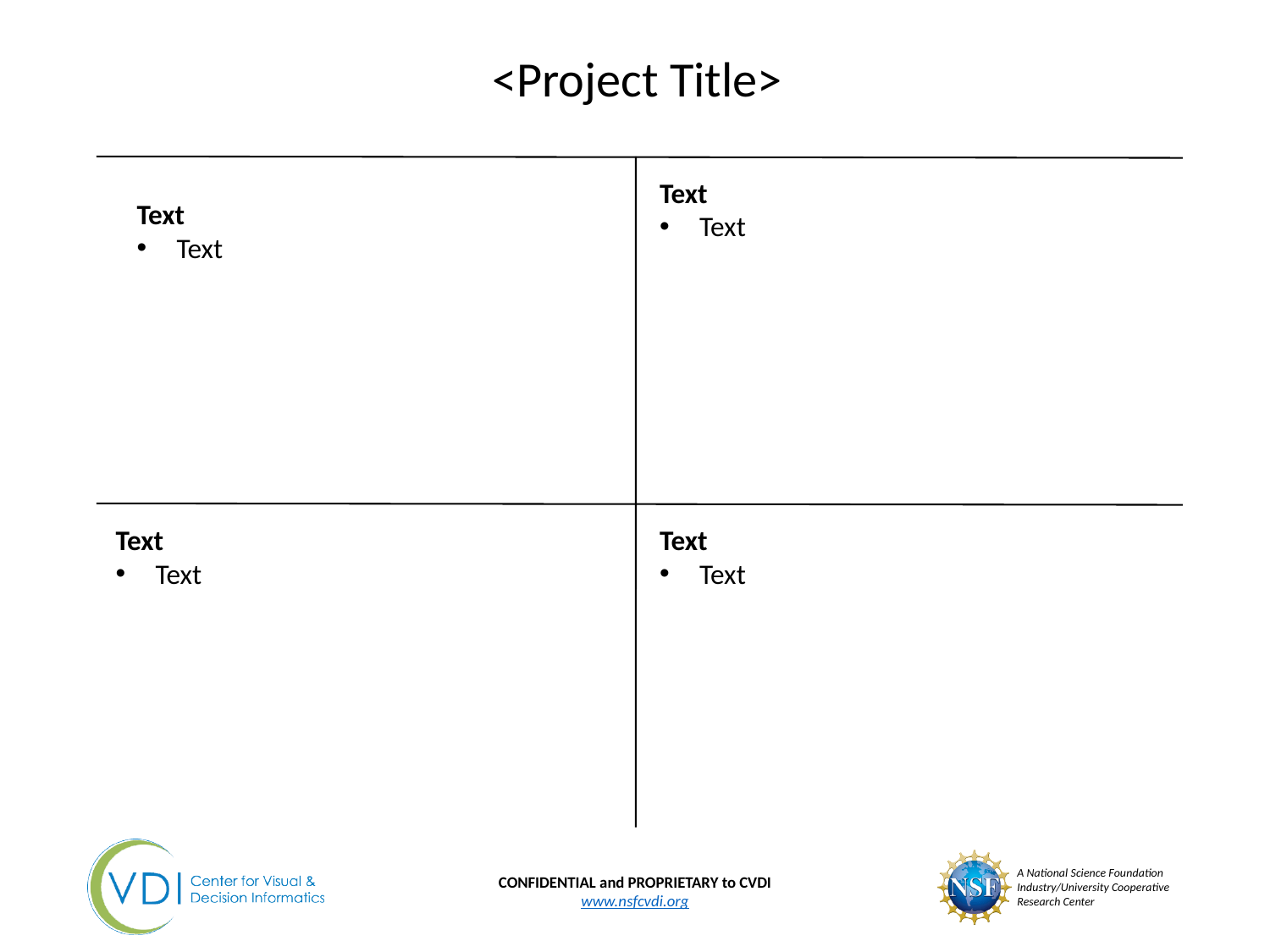

# <Project Title>
Text
Text
Text
Text
Text
Text
Text
Text